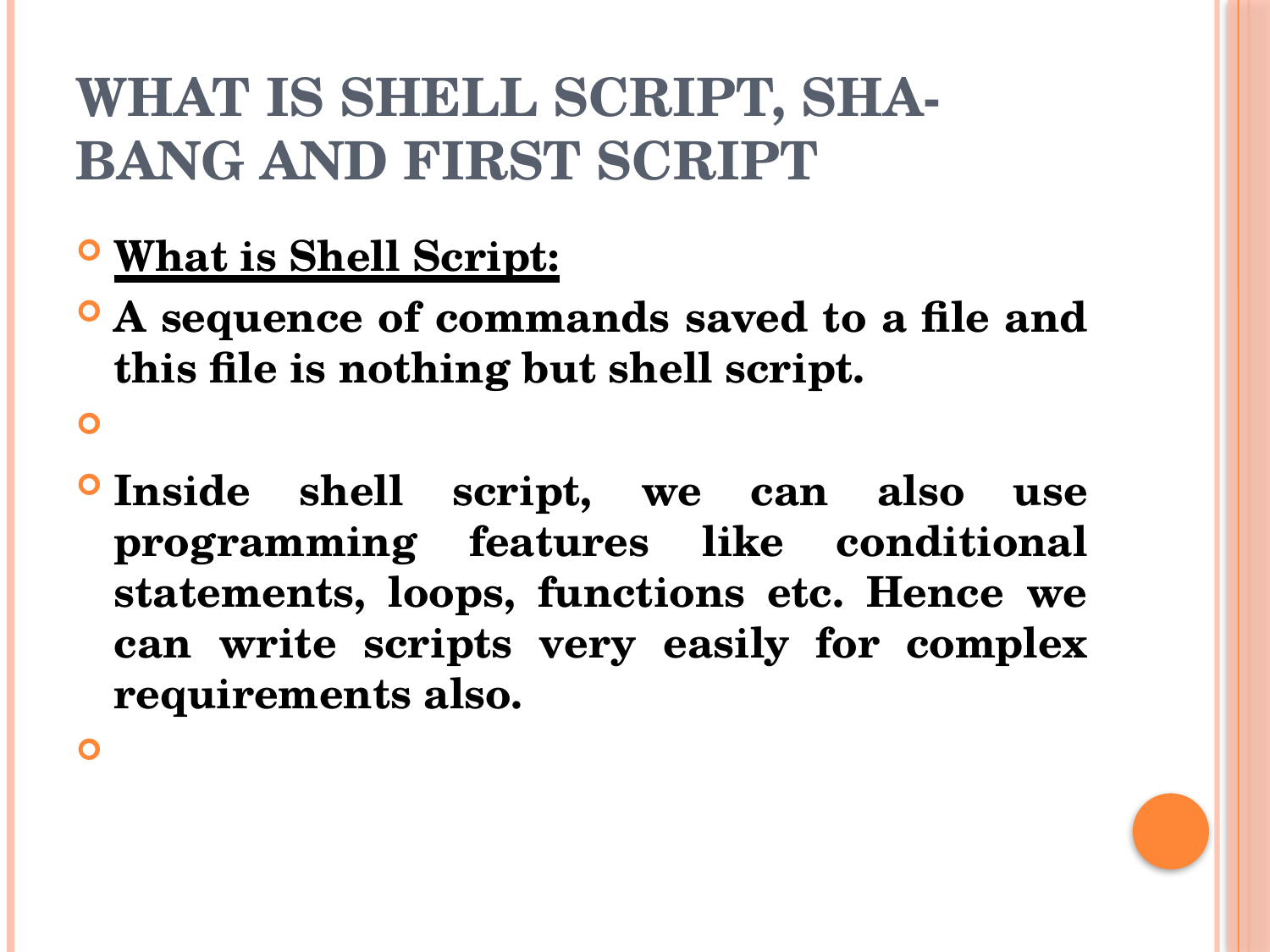

# What is Shell Script, Sha-Bang and First Script
What is Shell Script:
A sequence of commands saved to a file and this file is nothing but shell script.

Inside shell script, we can also use programming features like conditional statements, loops, functions etc. Hence we can write scripts very easily for complex requirements also.